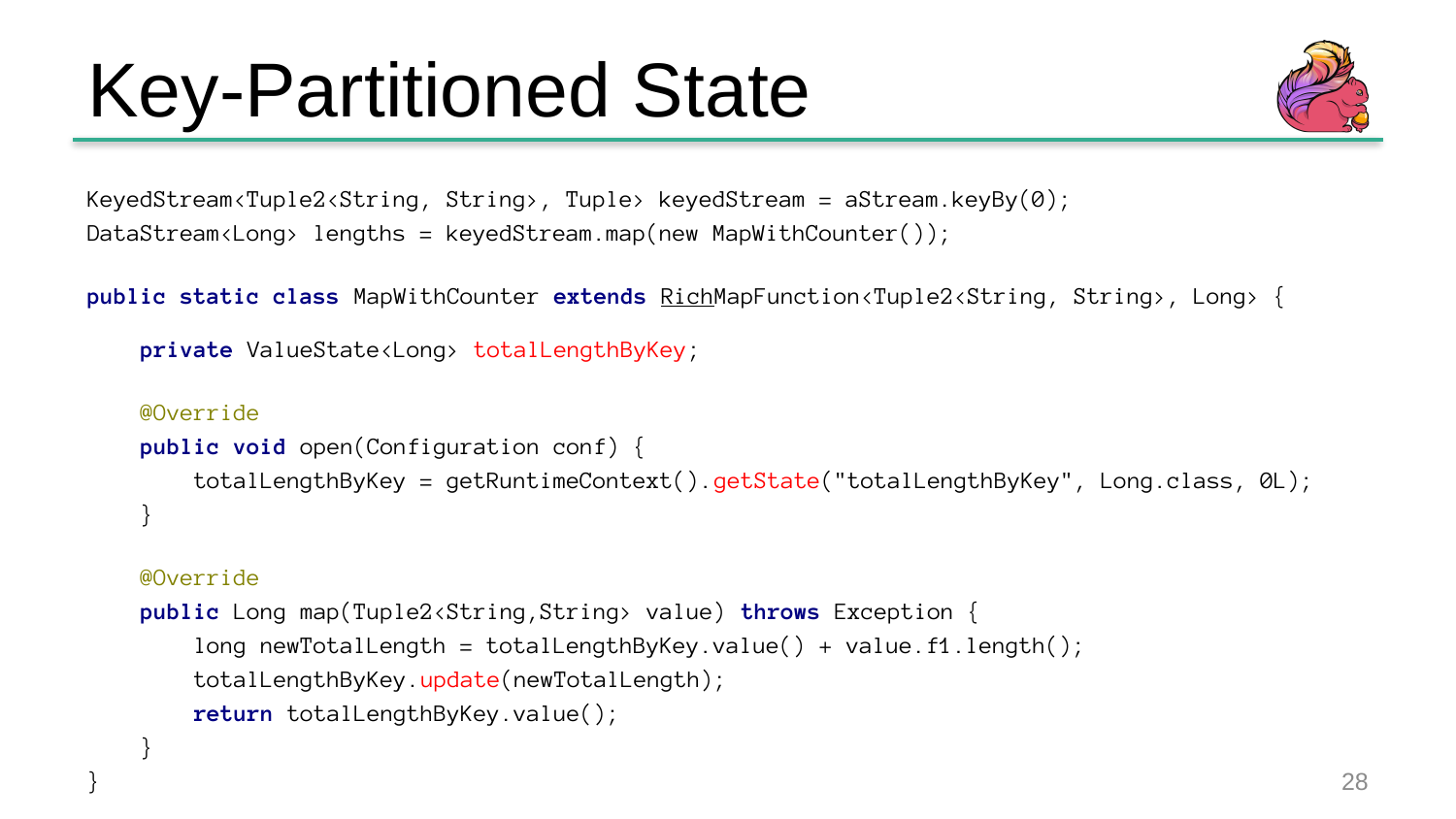

# Key-Partitioned State
KeyedStream<Tuple2<String, String>, Tuple> keyedStream = aStream.keyBy(0);
DataStream<Long> lengths = keyedStream.map(new MapWithCounter());

public static class MapWithCounter extends RichMapFunction<Tuple2<String, String>, Long> {

    private ValueState<Long> totalLengthByKey;

    @Override
    public void open(Configuration conf) {
        totalLengthByKey = getRuntimeContext().getState("totalLengthByKey", Long.class, 0L);
    }

    @Override
    public Long map(Tuple2<String,String> value) throws Exception {
        long newTotalLength = totalLengthByKey.value() + value.f1.length();
        totalLengthByKey.update(newTotalLength);
        return totalLengthByKey.value();
    }
}
28